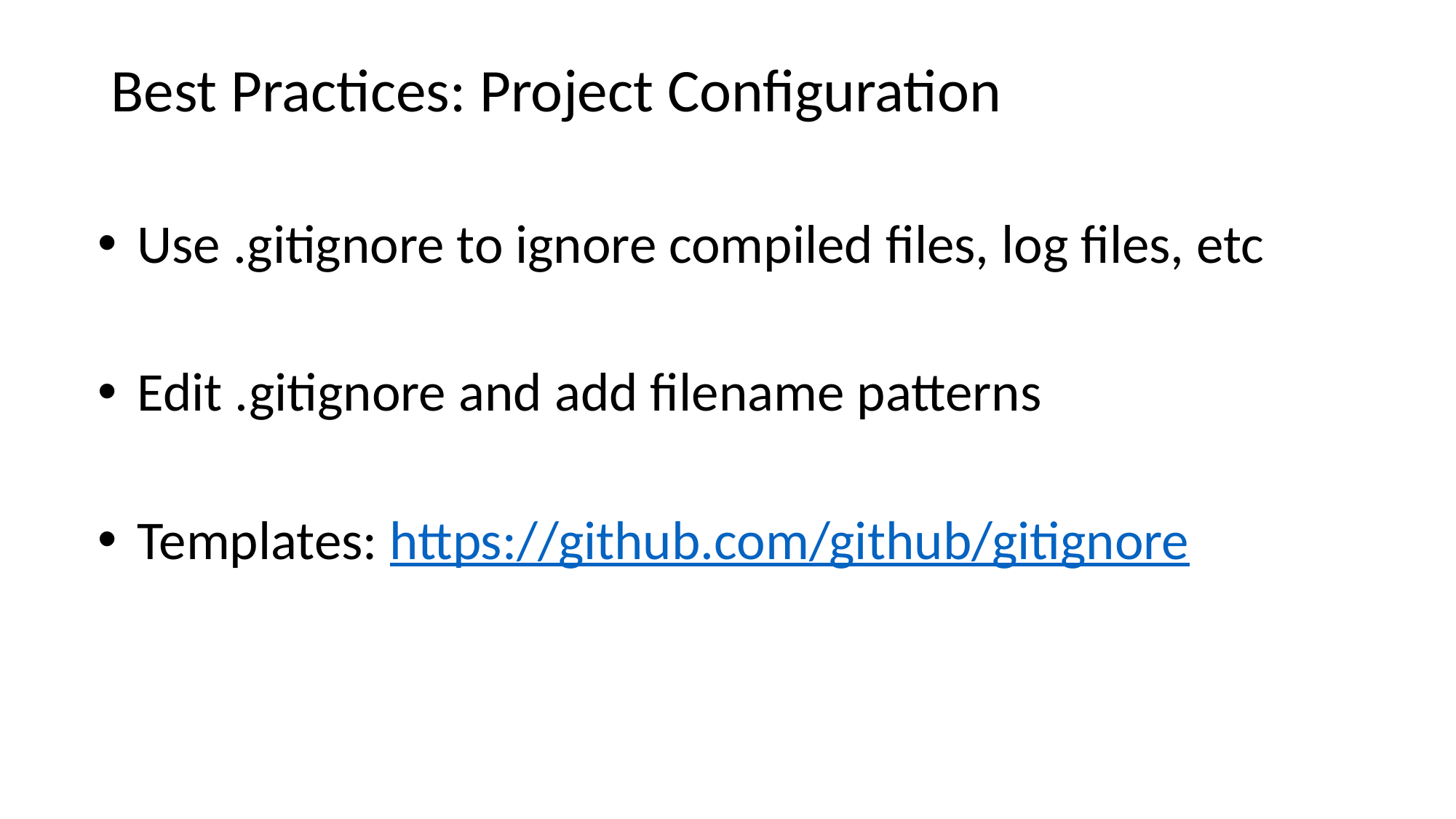

# Best Practices: Project Configuration

 Use .gitignore to ignore compiled files, log files, etc

 Edit .gitignore and add filename patterns

 Templates: https://github.com/github/gitignore